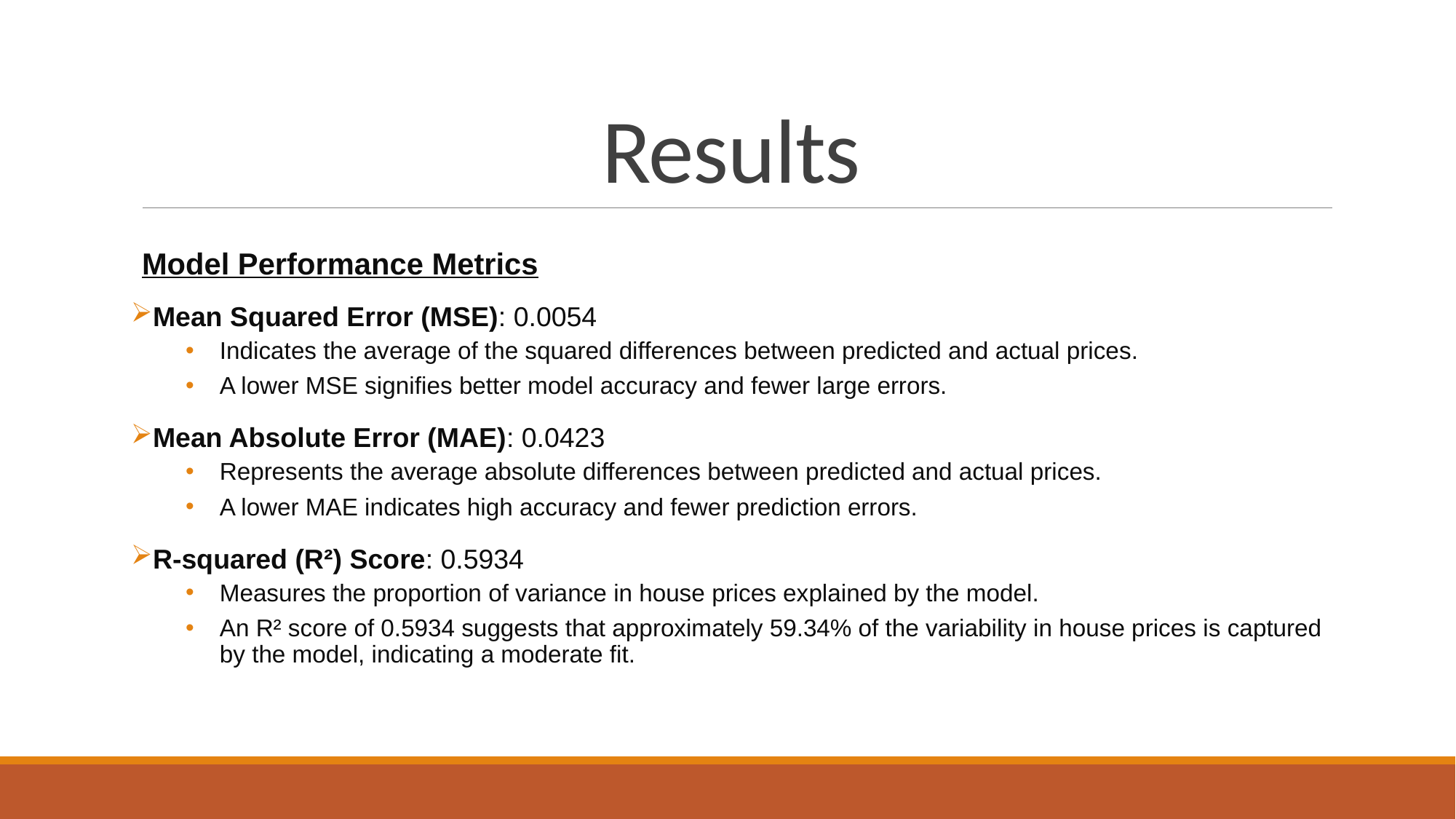

# Results
Model Performance Metrics
Mean Squared Error (MSE): 0.0054
Indicates the average of the squared differences between predicted and actual prices.
A lower MSE signifies better model accuracy and fewer large errors.
Mean Absolute Error (MAE): 0.0423
Represents the average absolute differences between predicted and actual prices.
A lower MAE indicates high accuracy and fewer prediction errors.
R-squared (R²) Score: 0.5934
Measures the proportion of variance in house prices explained by the model.
An R² score of 0.5934 suggests that approximately 59.34% of the variability in house prices is captured by the model, indicating a moderate fit.